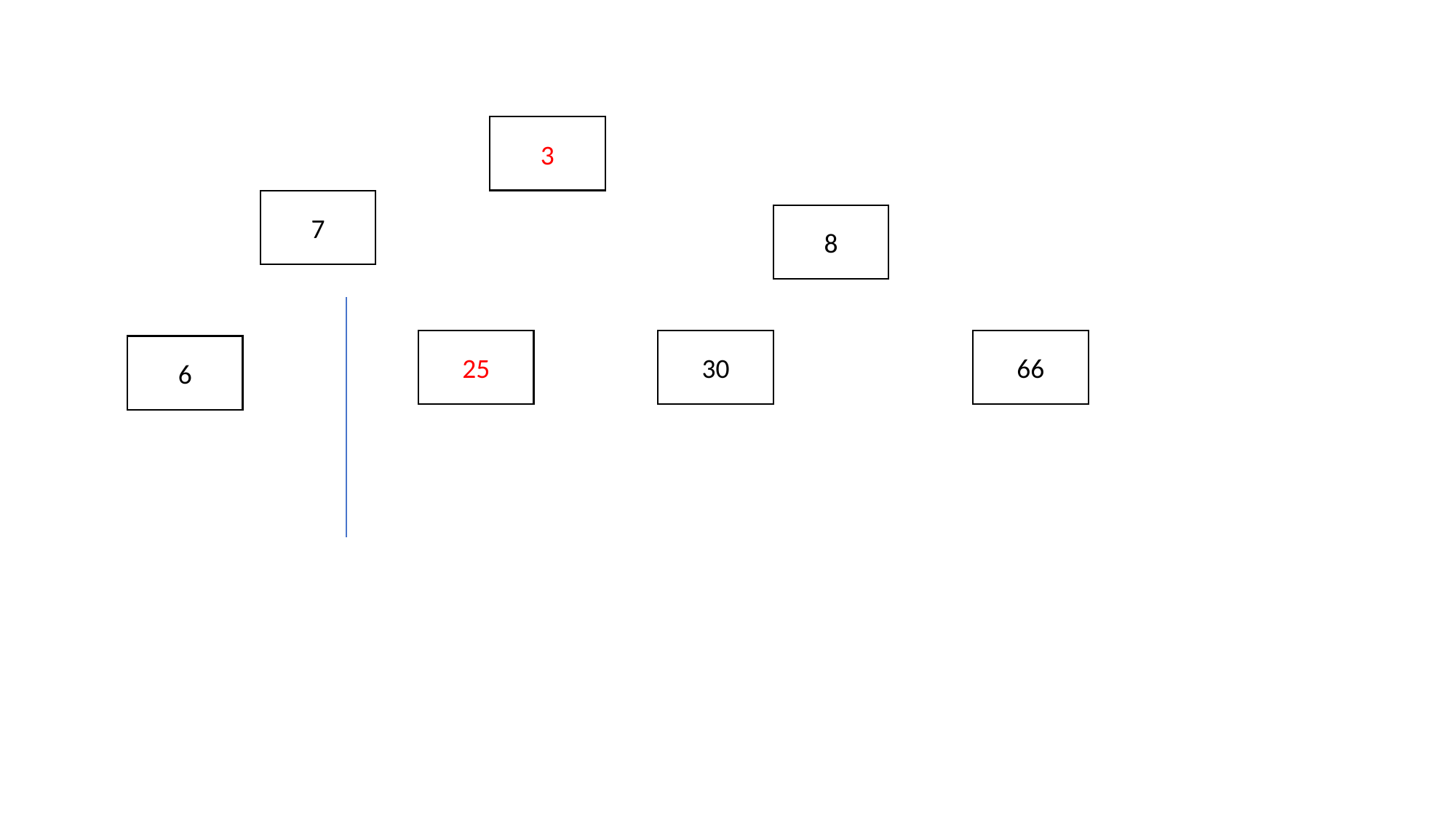

3
7
8
25
30
66
6